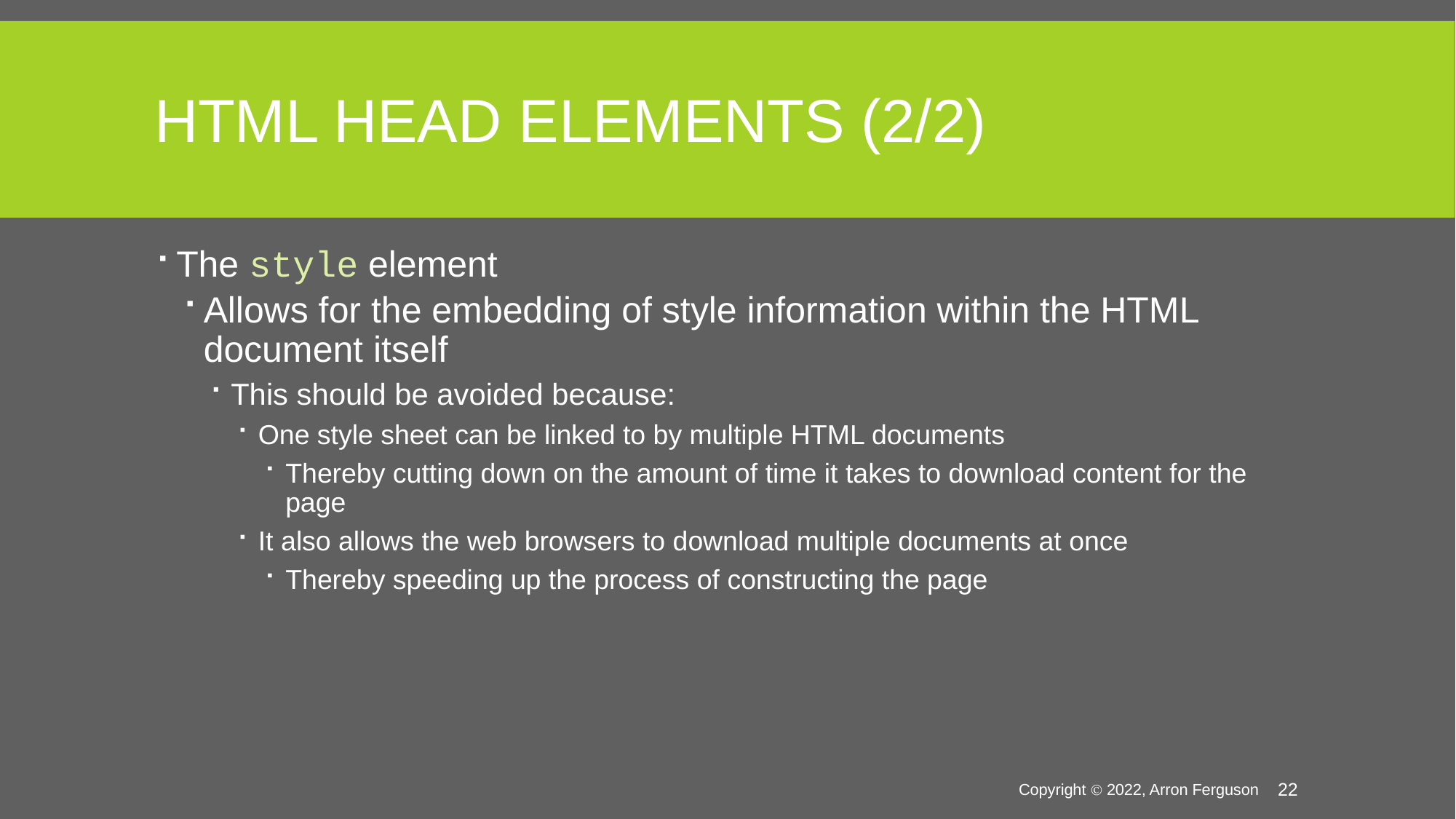

# HTML Head Elements (2/2)
The style element
Allows for the embedding of style information within the HTML document itself
This should be avoided because:
One style sheet can be linked to by multiple HTML documents
Thereby cutting down on the amount of time it takes to download content for the page
It also allows the web browsers to download multiple documents at once
Thereby speeding up the process of constructing the page

Copyright Ⓒ 2022, Arron Ferguson
22